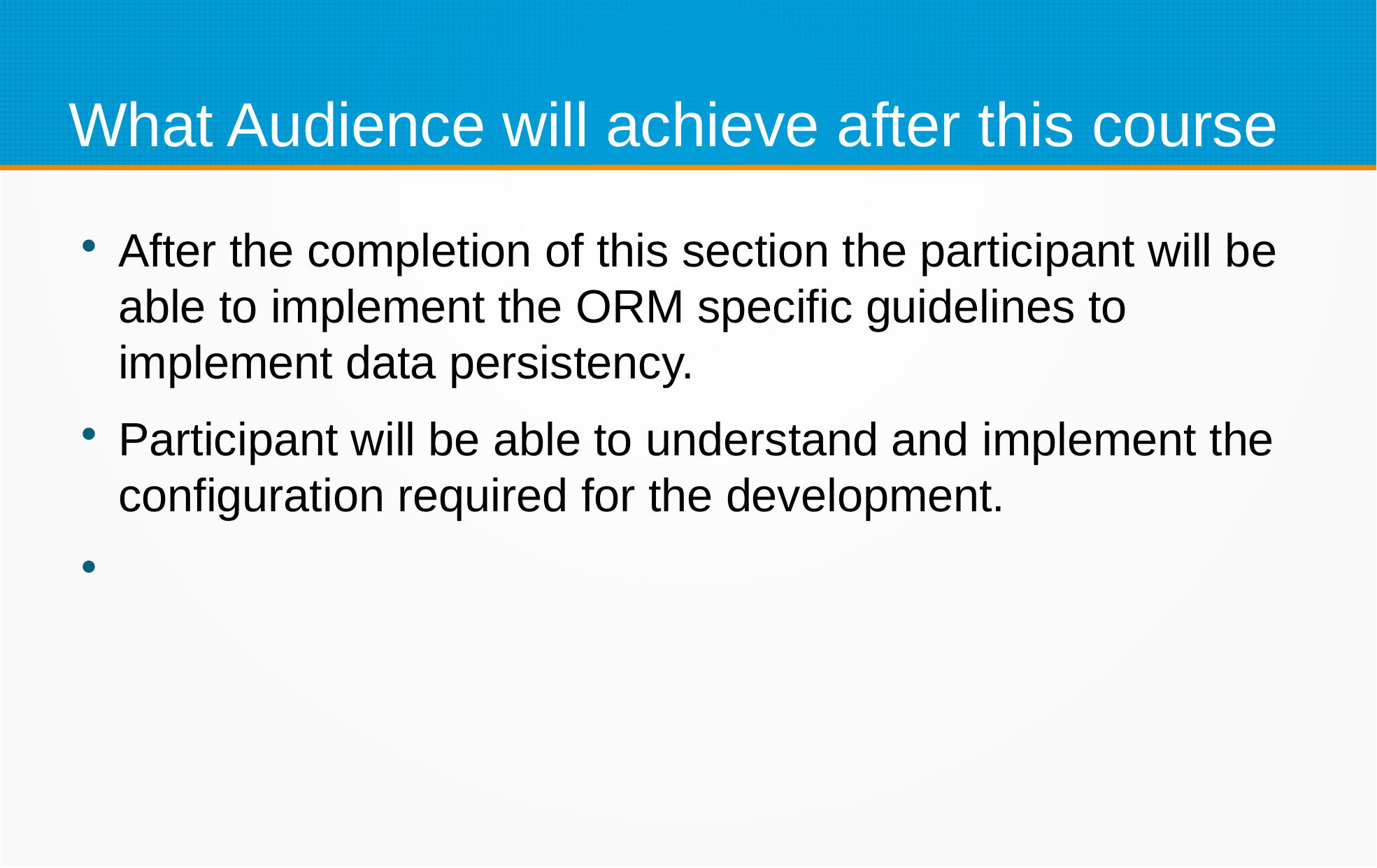

What Audience will achieve after this course
After the completion of this section the participant will be able to implement the ORM specific guidelines to implement data persistency.
Participant will be able to understand and implement the configuration required for the development.